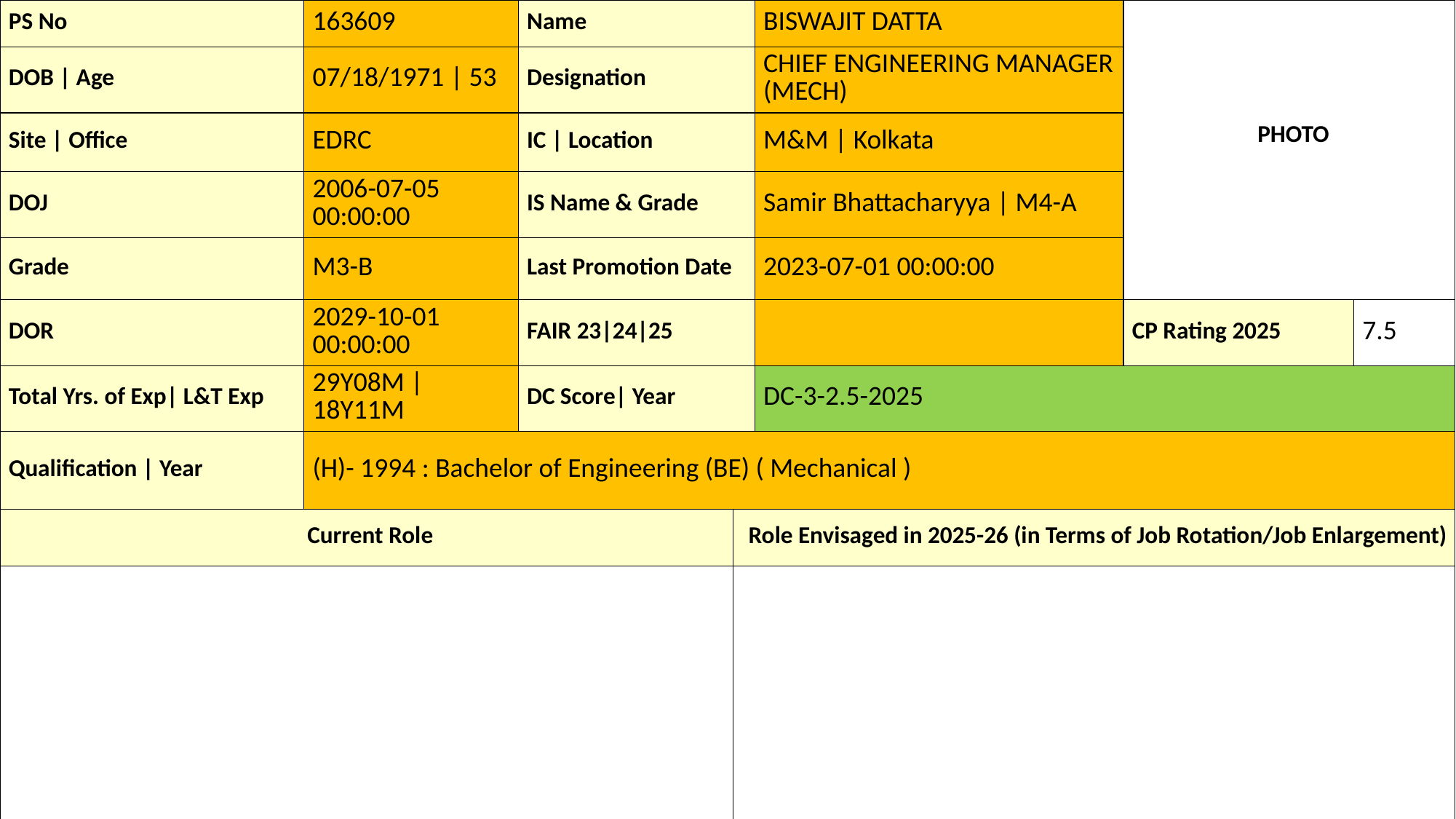

| PS No | 163609 | Name |  | BISWAJIT DATTA | PHOTO |  |
| --- | --- | --- | --- | --- | --- | --- |
| DOB | Age | 07/18/1971 | 53 | Designation |  | CHIEF ENGINEERING MANAGER (MECH) |  |  |
| Site | Office | EDRC | IC | Location |  | M&M | Kolkata |  |  |
| DOJ | 2006-07-05 00:00:00 | IS Name & Grade |  | Samir Bhattacharyya | M4-A |  |  |
| Grade | M3-B | Last Promotion Date |  | 2023-07-01 00:00:00 |  |  |
| DOR | 2029-10-01 00:00:00 | FAIR 23|24|25 |  |  | CP Rating 2025 | 7.5 |
| Total Yrs. of Exp| L&T Exp | 29Y08M | 18Y11M | DC Score| Year |  | DC-3-2.5-2025 |  |  |
| Qualification | Year | (H)- 1994 : Bachelor of Engineering (BE) ( Mechanical ) |  |  |  |  |  |
| Current Role |  |  | Role Envisaged in 2025-26 (in Terms of Job Rotation/Job Enlargement) |  |  |  |
|  |  |  |  |  |  |  |